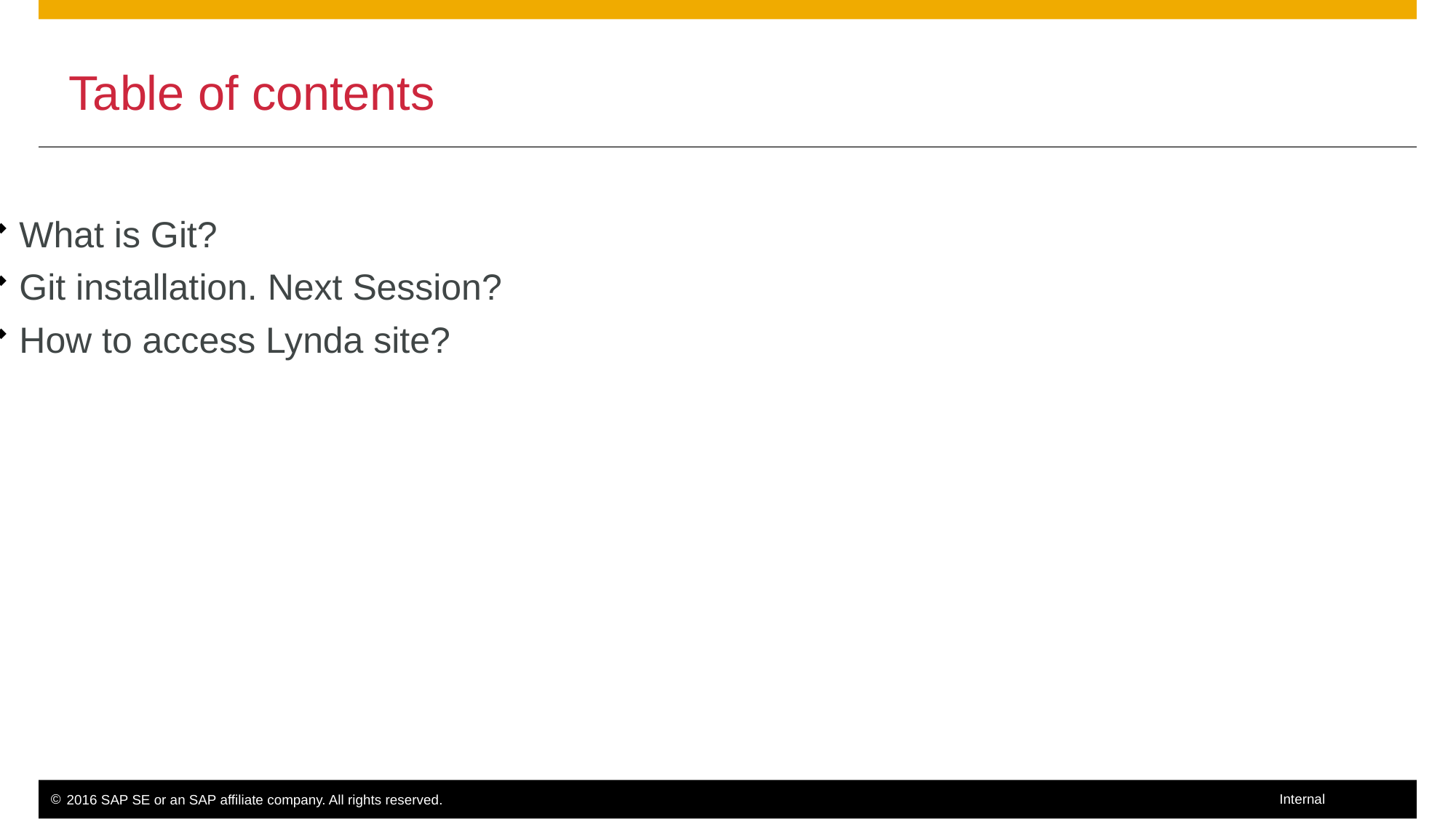

Table of contents
What is Git?
Git installation. Next Session?
How to access Lynda site?